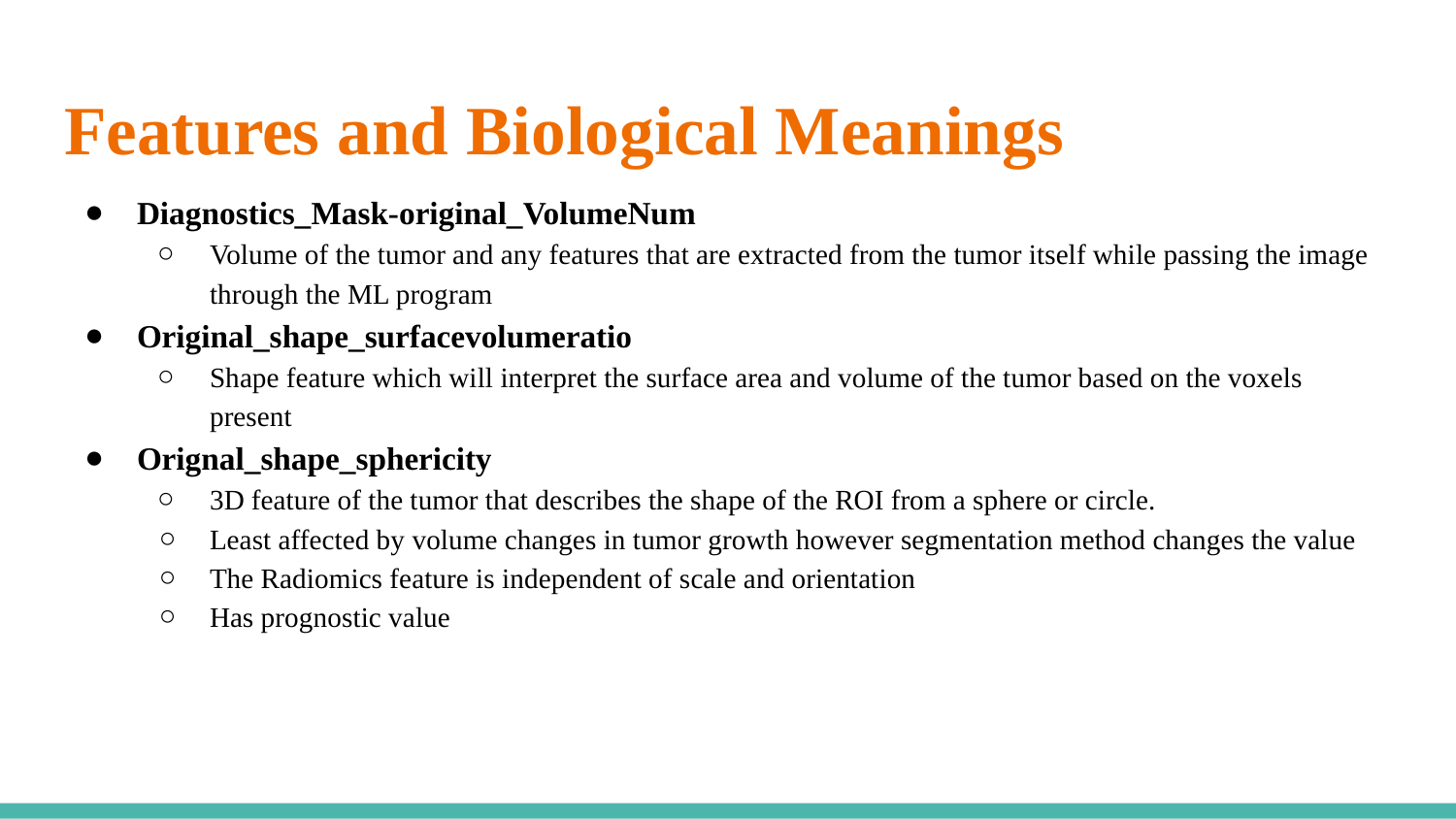

# Features and Biological Meanings
Diagnostics_Mask-original_VolumeNum
Volume of the tumor and any features that are extracted from the tumor itself while passing the image through the ML program
Original_shape_surfacevolumeratio
Shape feature which will interpret the surface area and volume of the tumor based on the voxels present
Orignal_shape_sphericity
3D feature of the tumor that describes the shape of the ROI from a sphere or circle.
Least affected by volume changes in tumor growth however segmentation method changes the value
The Radiomics feature is independent of scale and orientation
Has prognostic value